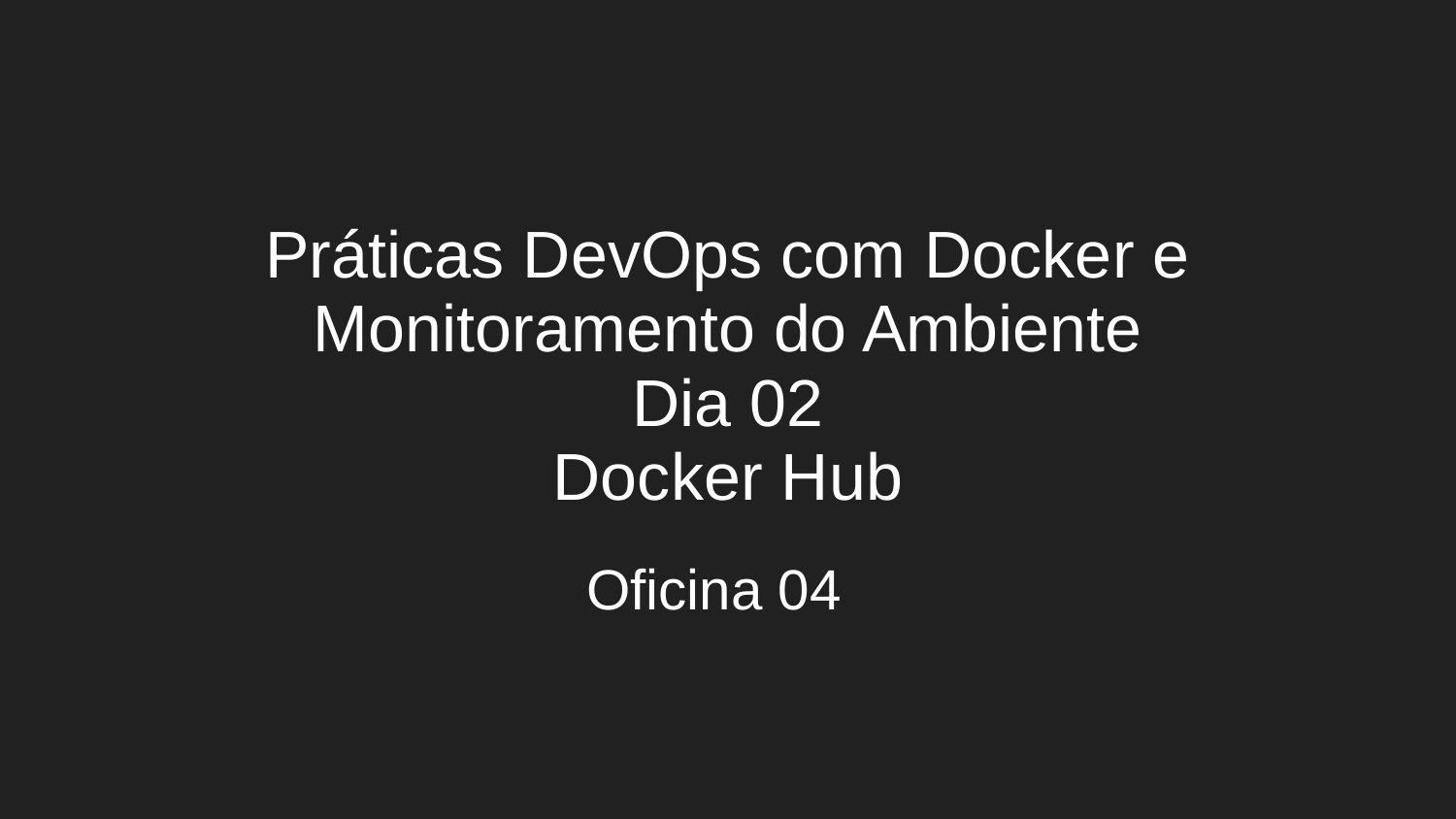

# Práticas DevOps com Docker e Monitoramento do Ambiente
Dia 02
Docker Hub
Oficina 04